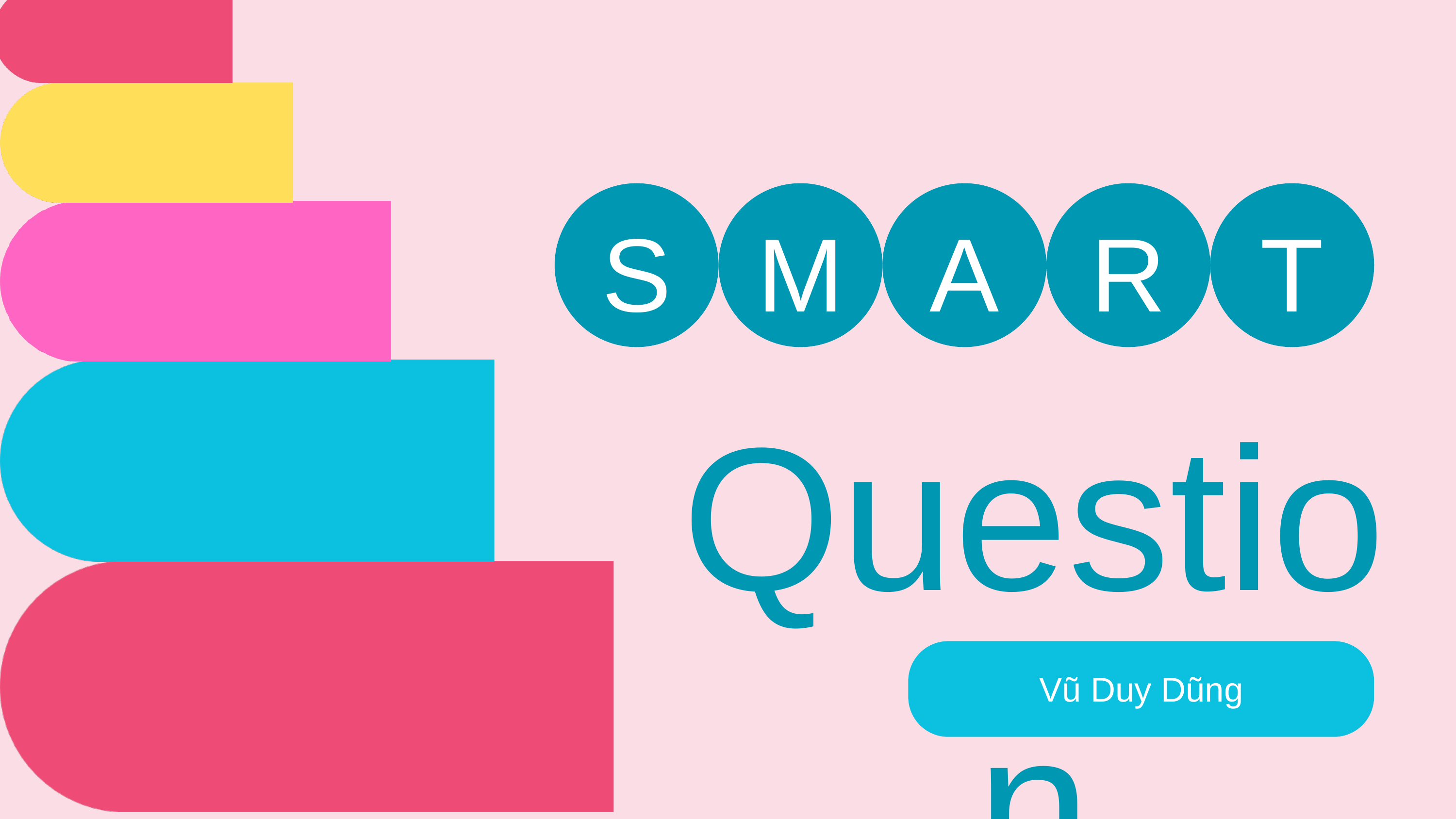

S
M
A
R
T

Question

Vũ Duy Dũng